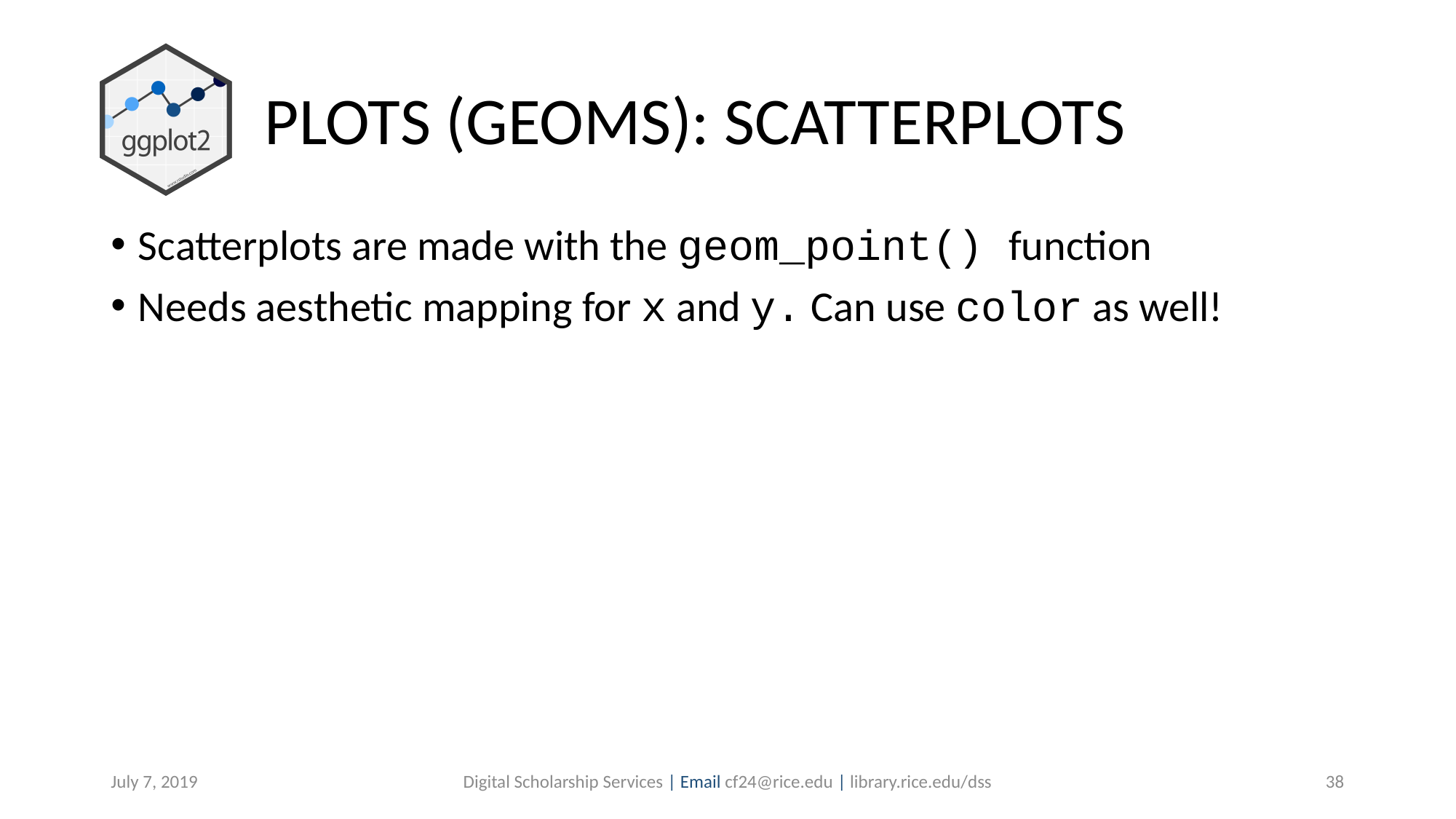

# PLOTS (GEOMS): SCATTERPLOTS
Scatterplots are made with the geom_point() function
Needs aesthetic mapping for x and y. Can use color as well!
July 7, 2019
Digital Scholarship Services | Email cf24@rice.edu | library.rice.edu/dss
38